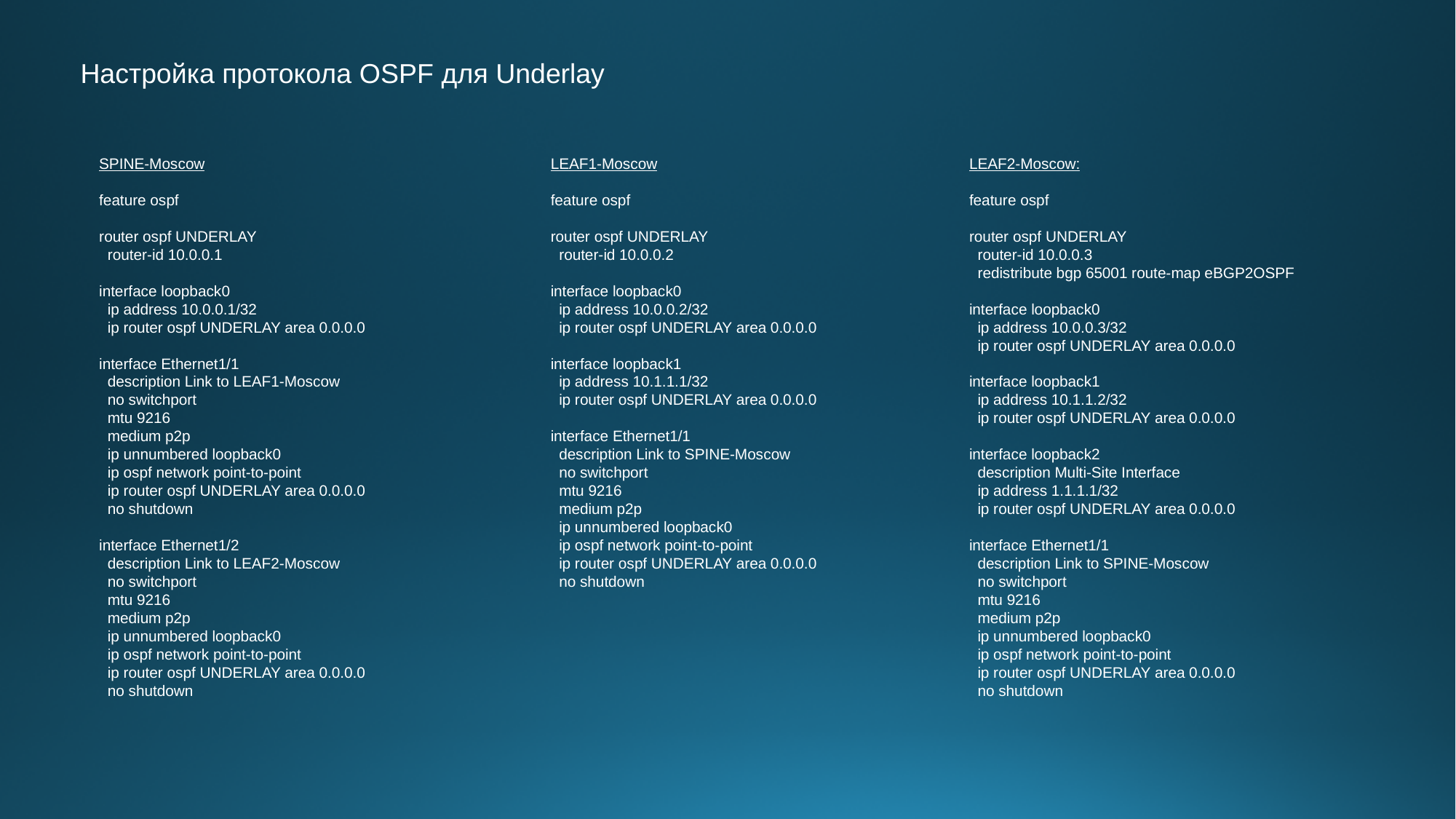

Настройка протокола OSPF для Underlay
SPINE-Moscow
feature ospf

router ospf UNDERLAY
  router-id 10.0.0.1

interface loopback0
  ip address 10.0.0.1/32
  ip router ospf UNDERLAY area 0.0.0.0

interface Ethernet1/1
  description Link to LEAF1-Moscow
  no switchport
  mtu 9216
  medium p2p
  ip unnumbered loopback0
  ip ospf network point-to-point
  ip router ospf UNDERLAY area 0.0.0.0
  no shutdown

interface Ethernet1/2
  description Link to LEAF2-Moscow
  no switchport
  mtu 9216
  medium p2p
  ip unnumbered loopback0
  ip ospf network point-to-point
  ip router ospf UNDERLAY area 0.0.0.0
  no shutdown
LEAF2-Moscow:

feature ospf

router ospf UNDERLAY
  router-id 10.0.0.3
  redistribute bgp 65001 route-map eBGP2OSPF

interface loopback0
  ip address 10.0.0.3/32
  ip router ospf UNDERLAY area 0.0.0.0

interface loopback1
  ip address 10.1.1.2/32
  ip router ospf UNDERLAY area 0.0.0.0

interface loopback2
  description Multi-Site Interface
  ip address 1.1.1.1/32
  ip router ospf UNDERLAY area 0.0.0.0

interface Ethernet1/1
  description Link to SPINE-Moscow
  no switchport
  mtu 9216
  medium p2p
  ip unnumbered loopback0
  ip ospf network point-to-point
  ip router ospf UNDERLAY area 0.0.0.0
  no shutdown
LEAF1-Moscow

feature ospf

router ospf UNDERLAY
  router-id 10.0.0.2

interface loopback0
  ip address 10.0.0.2/32
  ip router ospf UNDERLAY area 0.0.0.0

interface loopback1
  ip address 10.1.1.1/32
  ip router ospf UNDERLAY area 0.0.0.0

interface Ethernet1/1
  description Link to SPINE-Moscow
  no switchport
  mtu 9216
  medium p2p
  ip unnumbered loopback0
  ip ospf network point-to-point
  ip router ospf UNDERLAY area 0.0.0.0
  no shutdown